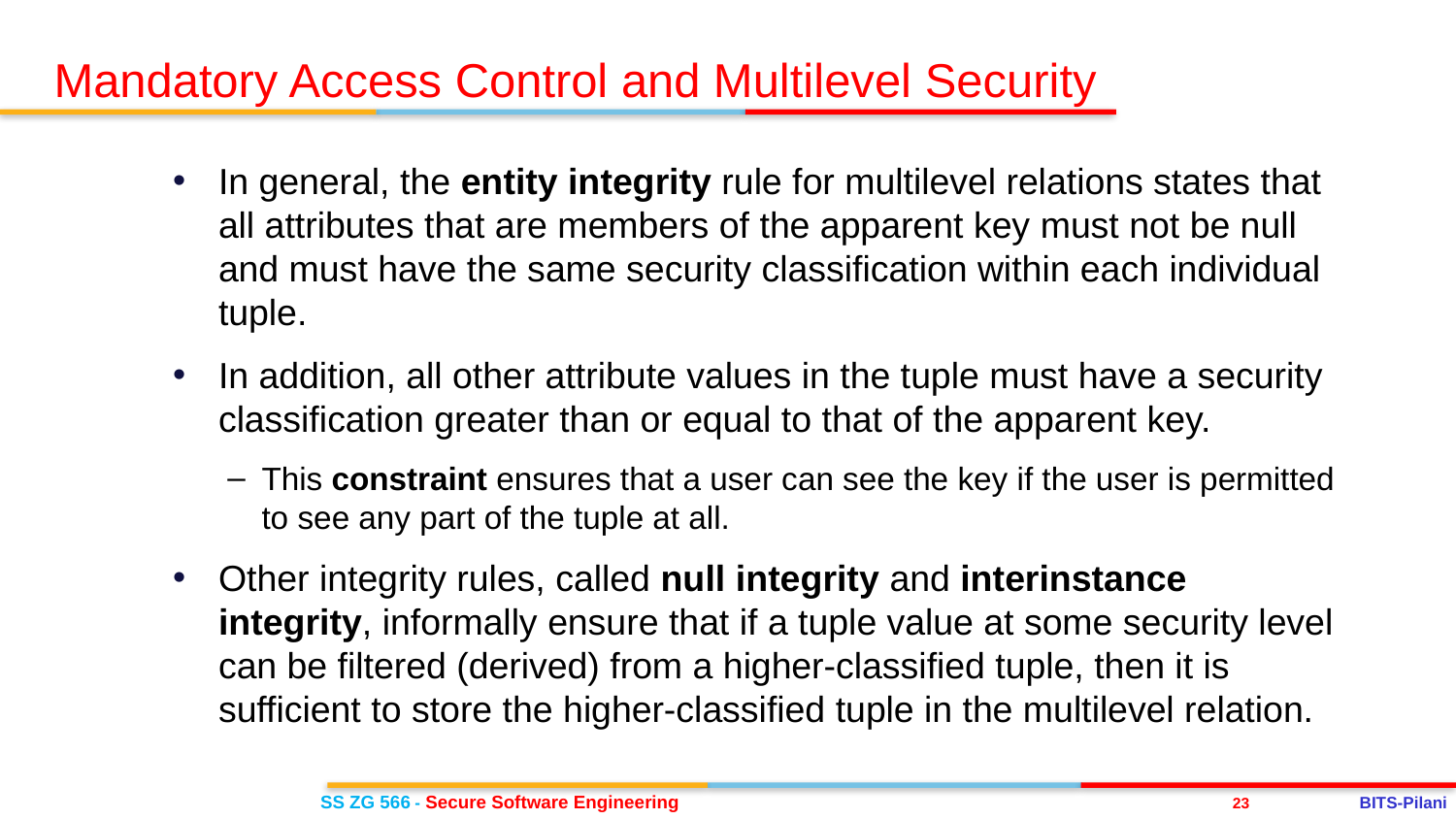

Mandatory Access Control and Multilevel Security
In general, the entity integrity rule for multilevel relations states that all attributes that are members of the apparent key must not be null and must have the same security classification within each individual tuple.
In addition, all other attribute values in the tuple must have a security classification greater than or equal to that of the apparent key.
This constraint ensures that a user can see the key if the user is permitted to see any part of the tuple at all.
Other integrity rules, called null integrity and interinstance integrity, informally ensure that if a tuple value at some security level can be filtered (derived) from a higher-classified tuple, then it is sufficient to store the higher-classified tuple in the multilevel relation.